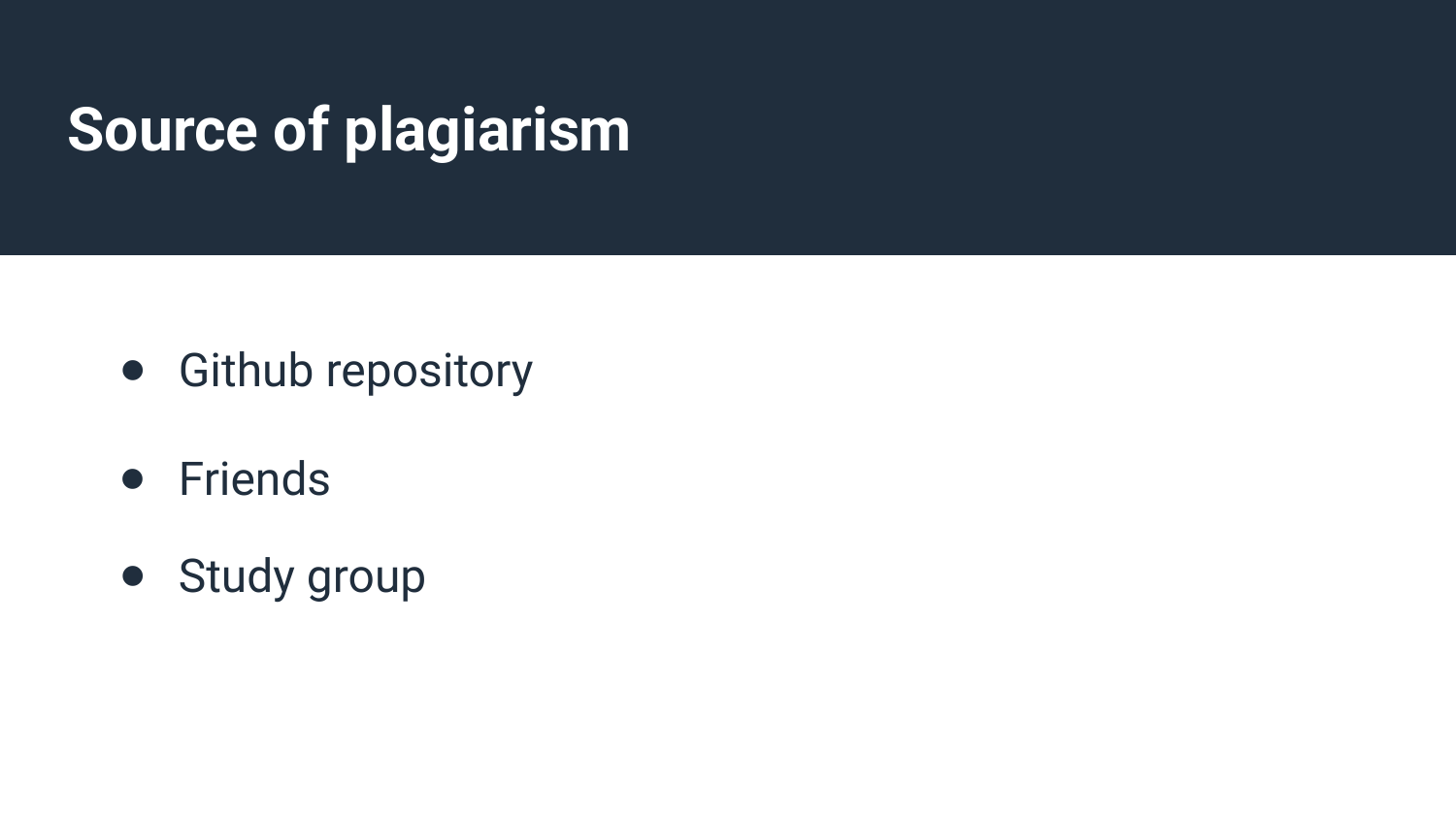

Source of plagiarism

Github repository
Friends
Study group